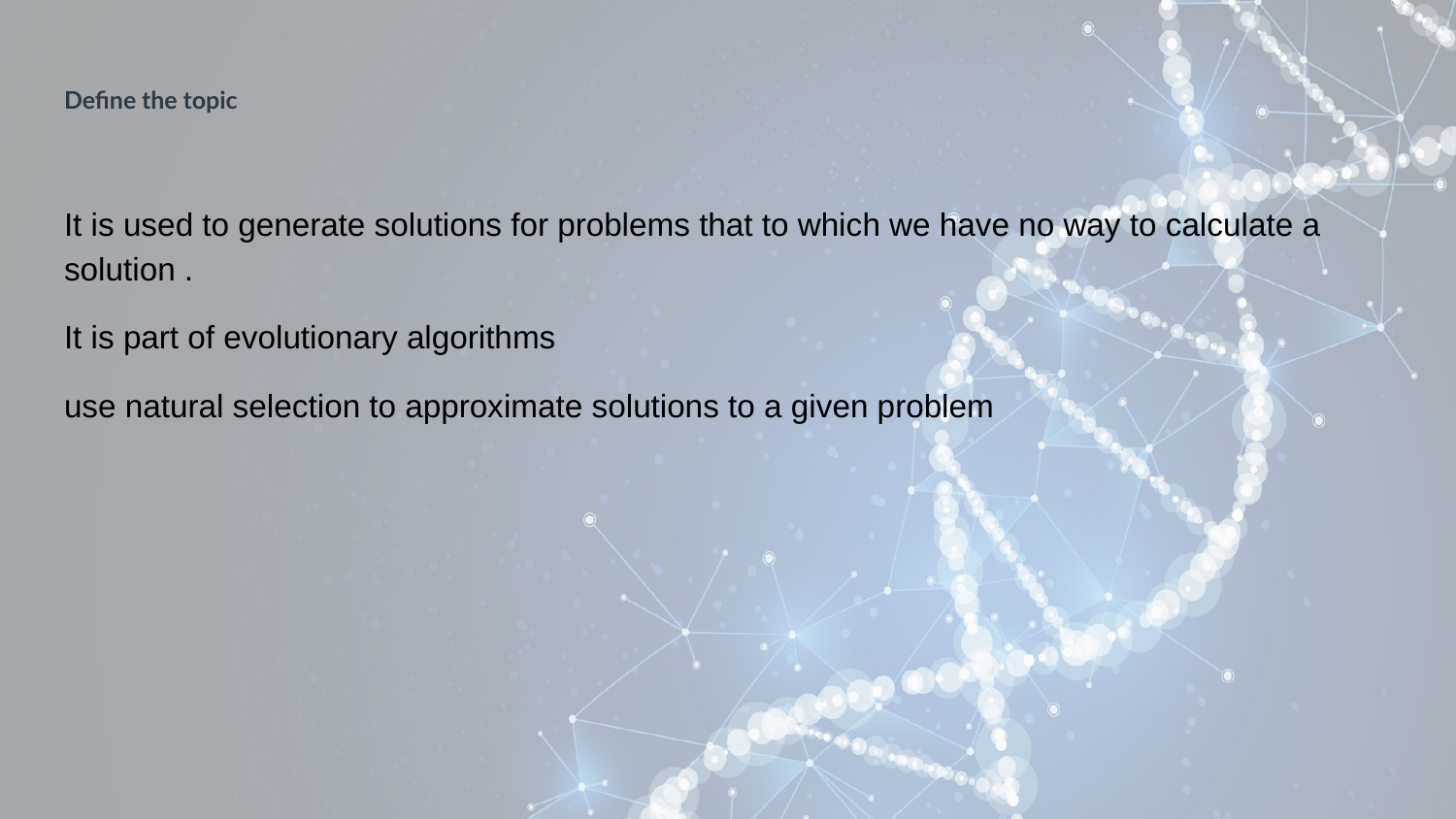

# Define the topic
It is used to generate solutions for problems that to which we have no way to calculate a solution .
It is part of evolutionary algorithms
use natural selection to approximate solutions to a given problem